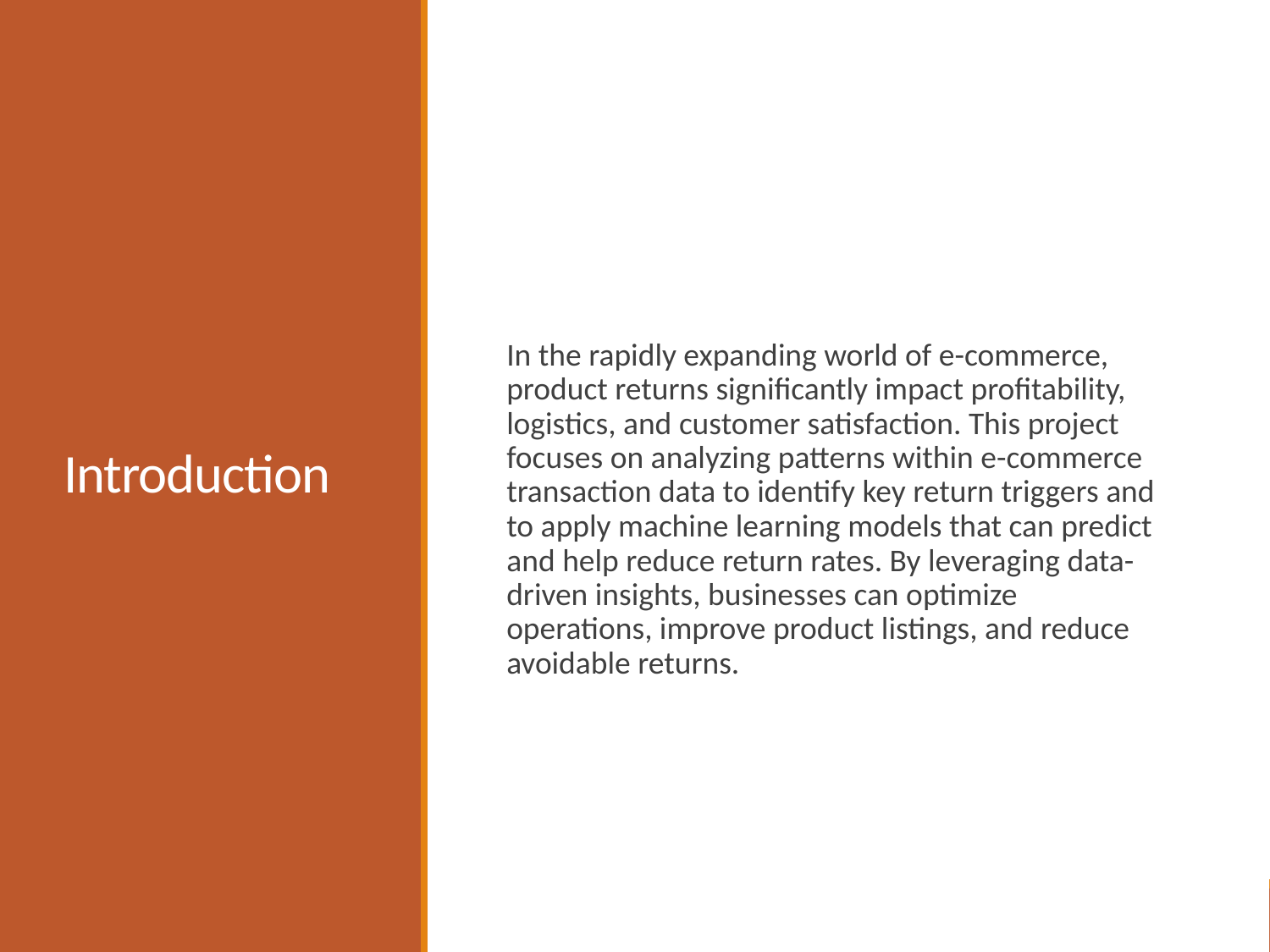

# Introduction

In the rapidly expanding world of e-commerce, product returns significantly impact profitability, logistics, and customer satisfaction. This project focuses on analyzing patterns within e-commerce transaction data to identify key return triggers and to apply machine learning models that can predict and help reduce return rates. By leveraging data-driven insights, businesses can optimize operations, improve product listings, and reduce avoidable returns.